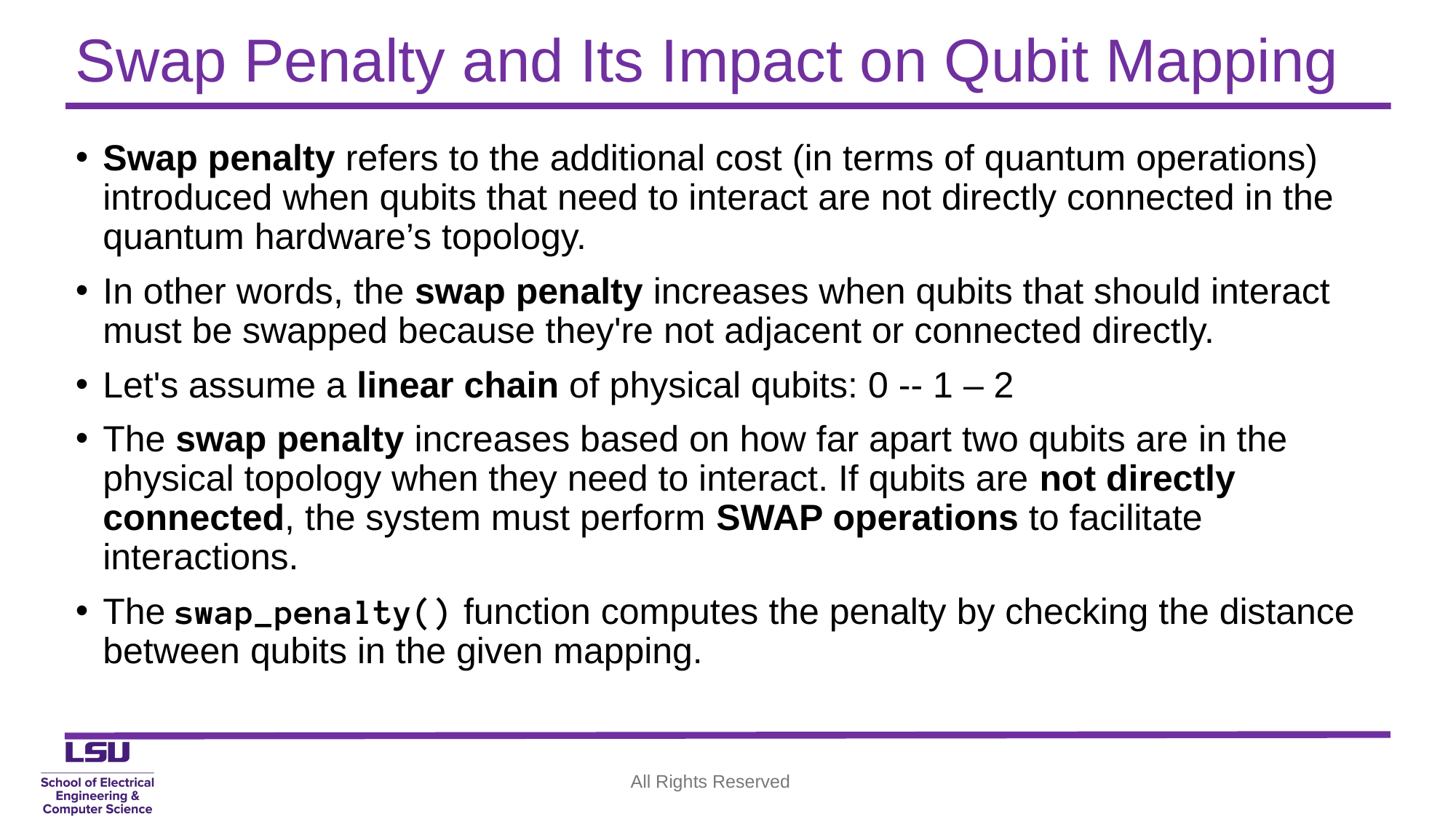

# Swap Penalty and Its Impact on Qubit Mapping
Swap penalty refers to the additional cost (in terms of quantum operations) introduced when qubits that need to interact are not directly connected in the quantum hardware’s topology.
In other words, the swap penalty increases when qubits that should interact must be swapped because they're not adjacent or connected directly.
Let's assume a linear chain of physical qubits: 0 -- 1 – 2
The swap penalty increases based on how far apart two qubits are in the physical topology when they need to interact. If qubits are not directly connected, the system must perform SWAP operations to facilitate interactions.
The swap_penalty() function computes the penalty by checking the distance between qubits in the given mapping.

All Rights Reserved